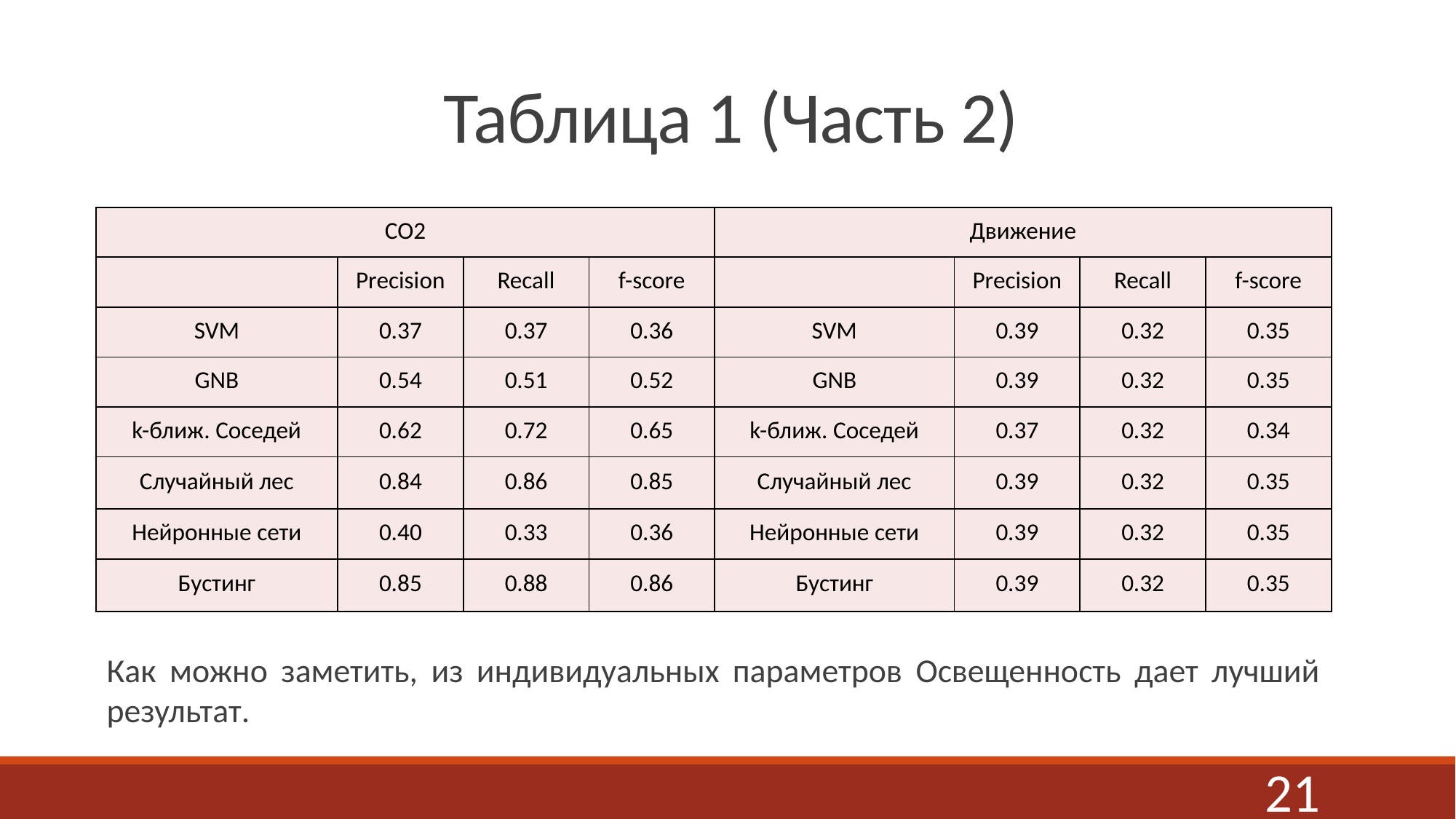

# Таблица 1 (Часть 2)
| СО2 |  |  |  | Движение |  |  |  |
| --- | --- | --- | --- | --- | --- | --- | --- |
|  | Precision | Recall | f-score |  | Precision | Recall | f-score |
| SVM | 0.37 | 0.37 | 0.36 | SVM | 0.39 | 0.32 | 0.35 |
| GNB | 0.54 | 0.51 | 0.52 | GNB | 0.39 | 0.32 | 0.35 |
| k-ближ. Соседей | 0.62 | 0.72 | 0.65 | k-ближ. Соседей | 0.37 | 0.32 | 0.34 |
| Случайный лес | 0.84 | 0.86 | 0.85 | Случайный лес | 0.39 | 0.32 | 0.35 |
| Нейронные сети | 0.40 | 0.33 | 0.36 | Нейронные сети | 0.39 | 0.32 | 0.35 |
| Бустинг | 0.85 | 0.88 | 0.86 | Бустинг | 0.39 | 0.32 | 0.35 |
Как можно заметить, из индивидуальных параметров Освещенность дает лучший результат.
21